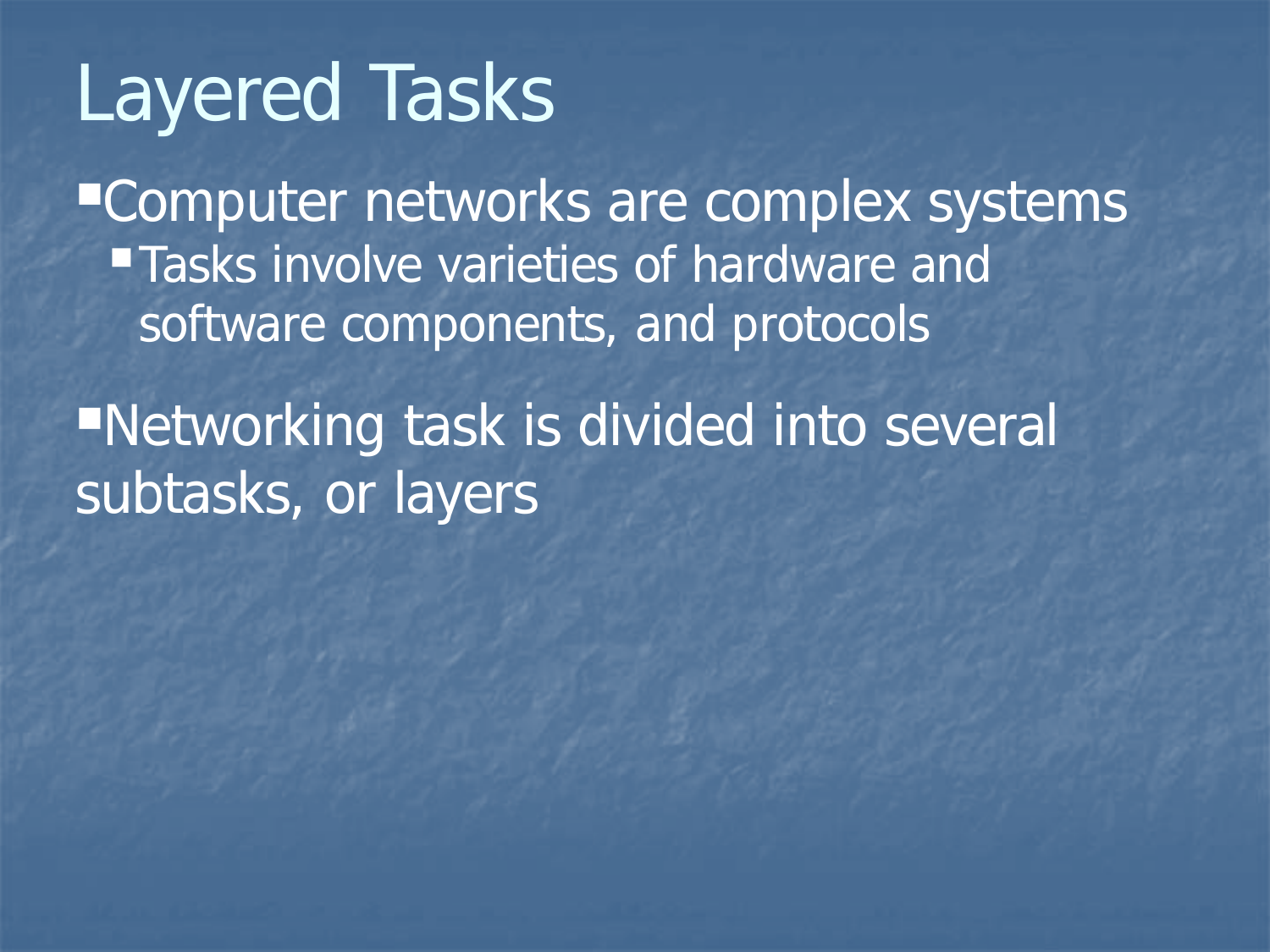

Layered Tasks
Computer networks are complex systems
Tasks involve varieties of hardware and software components, and protocols

Networking task is divided into several subtasks, or layers